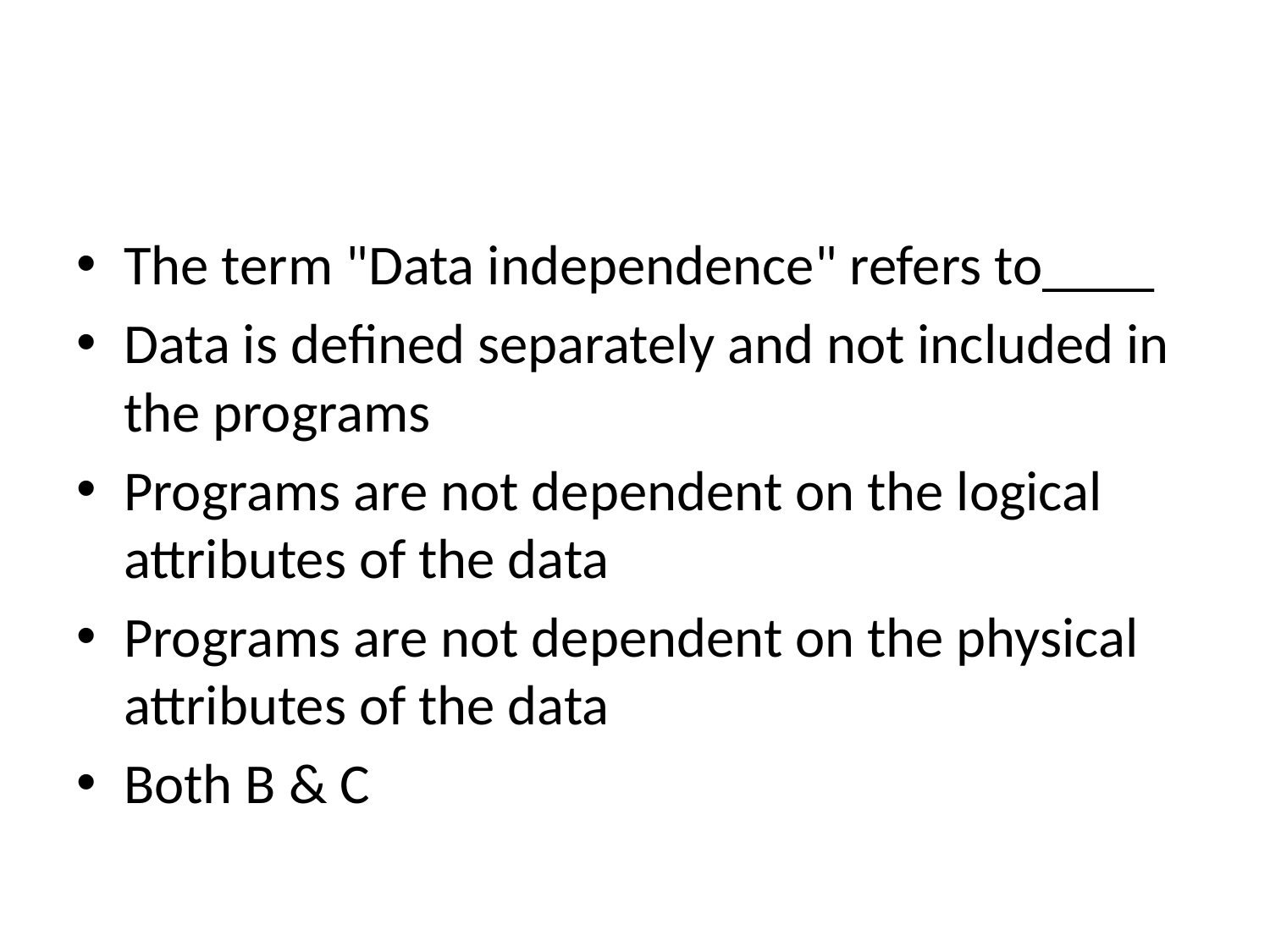

#
The term "Data independence" refers to____
Data is defined separately and not included in the programs
Programs are not dependent on the logical attributes of the data
Programs are not dependent on the physical attributes of the data
Both B & C